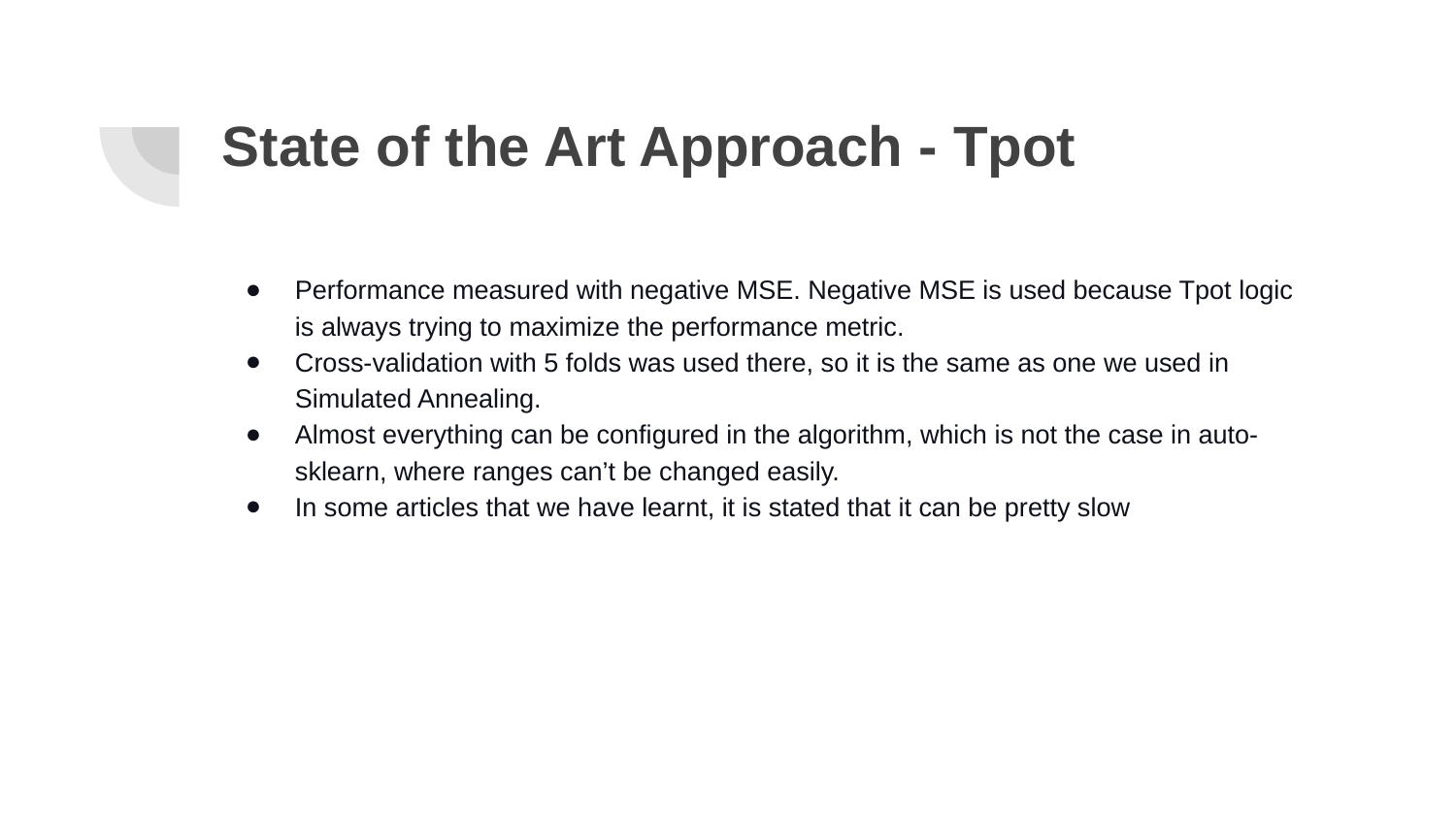

# State of the Art Approach - Tpot
Performance measured with negative MSE. Negative MSE is used because Tpot logic is always trying to maximize the performance metric.
Cross-validation with 5 folds was used there, so it is the same as one we used in Simulated Annealing.
Almost everything can be configured in the algorithm, which is not the case in auto-sklearn, where ranges can’t be changed easily.
In some articles that we have learnt, it is stated that it can be pretty slow